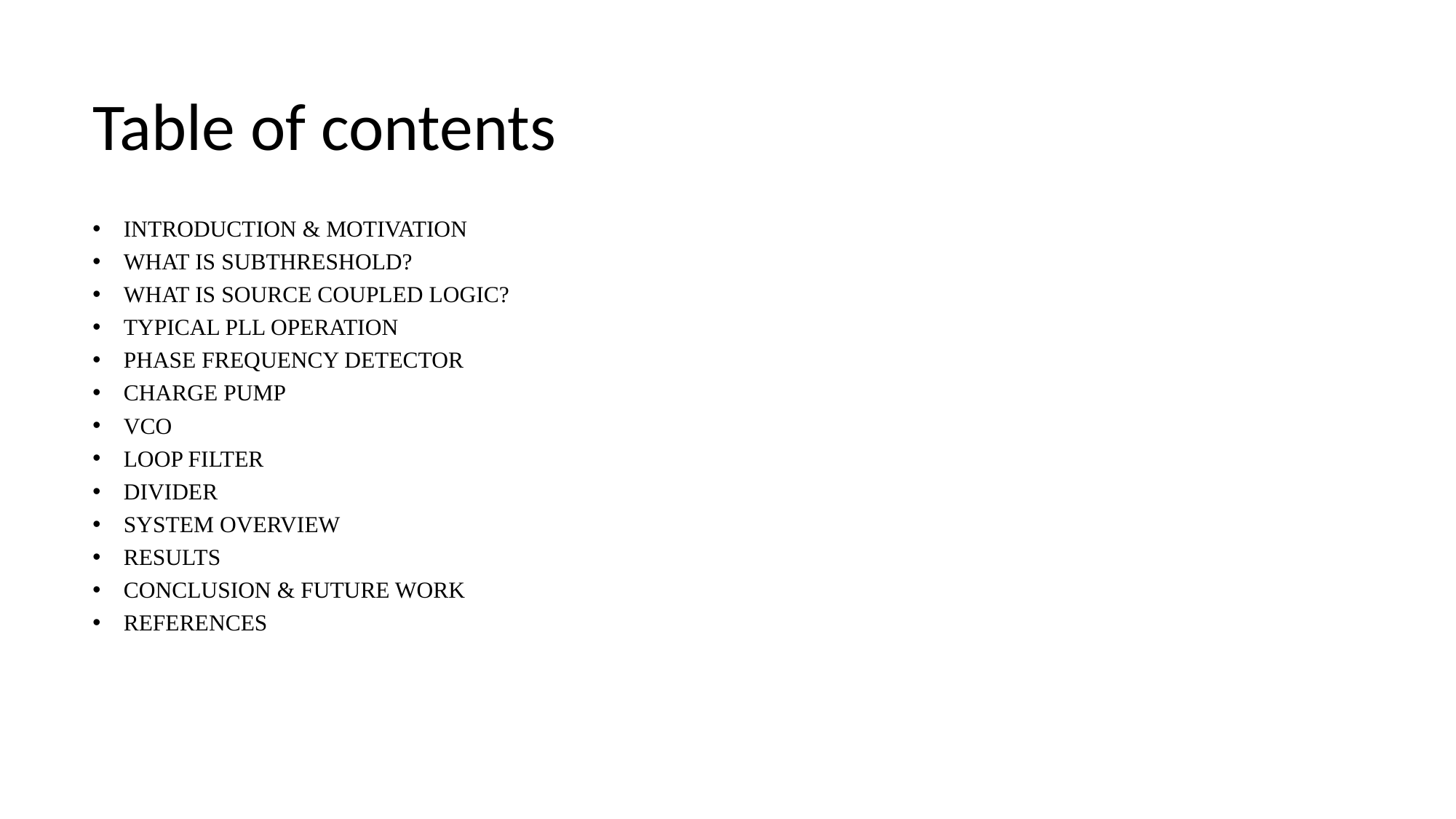

# Table of contents
INTRODUCTION & MOTIVATION
WHAT IS SUBTHRESHOLD?
WHAT IS SOURCE COUPLED LOGIC?
TYPICAL PLL OPERATION
PHASE FREQUENCY DETECTOR
CHARGE PUMP
VCO
LOOP FILTER
DIVIDER
SYSTEM OVERVIEW
RESULTS
CONCLUSION & FUTURE WORK
REFERENCES